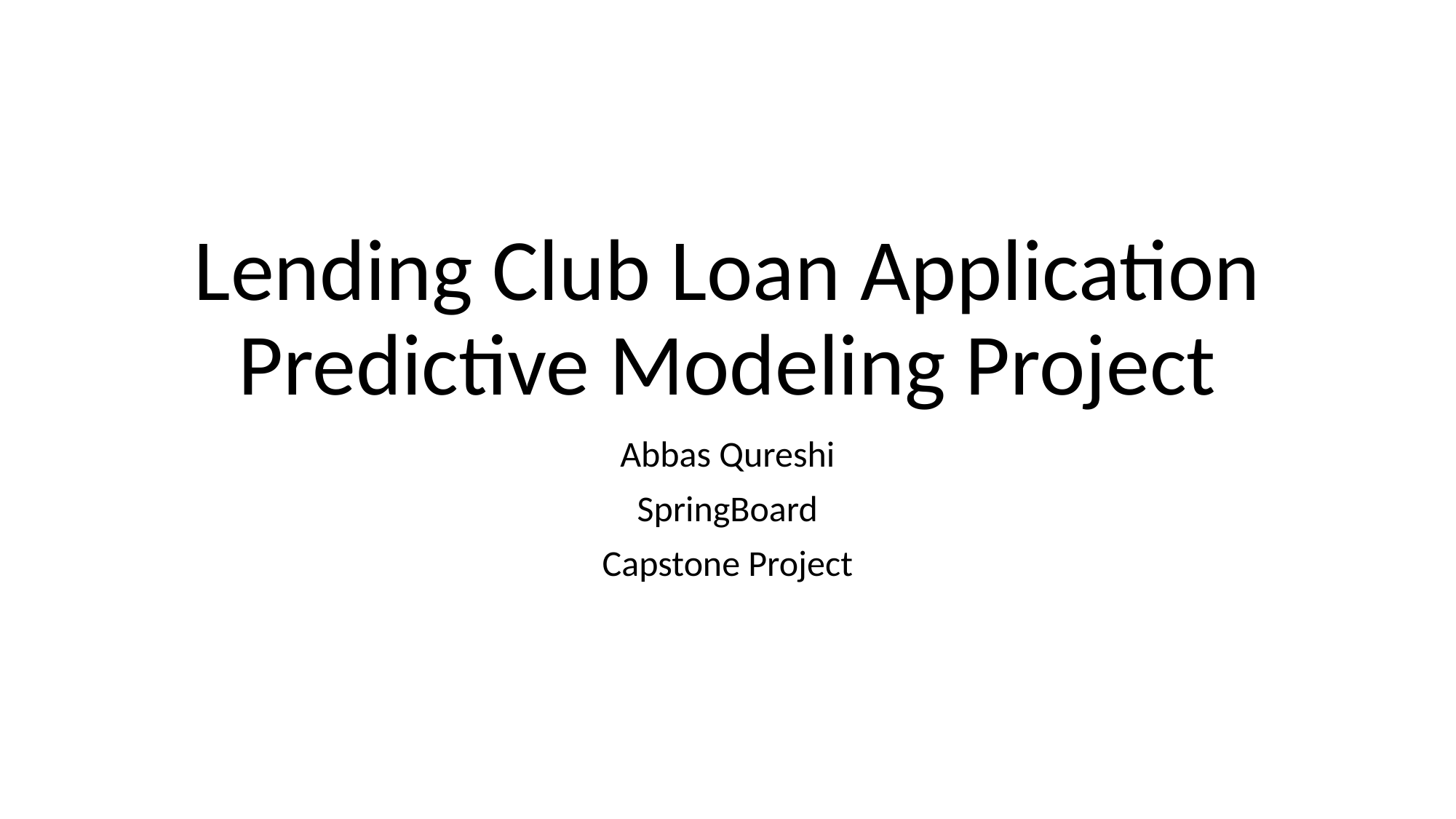

# Lending Club Loan Application Predictive Modeling Project
Abbas Qureshi
SpringBoard
Capstone Project